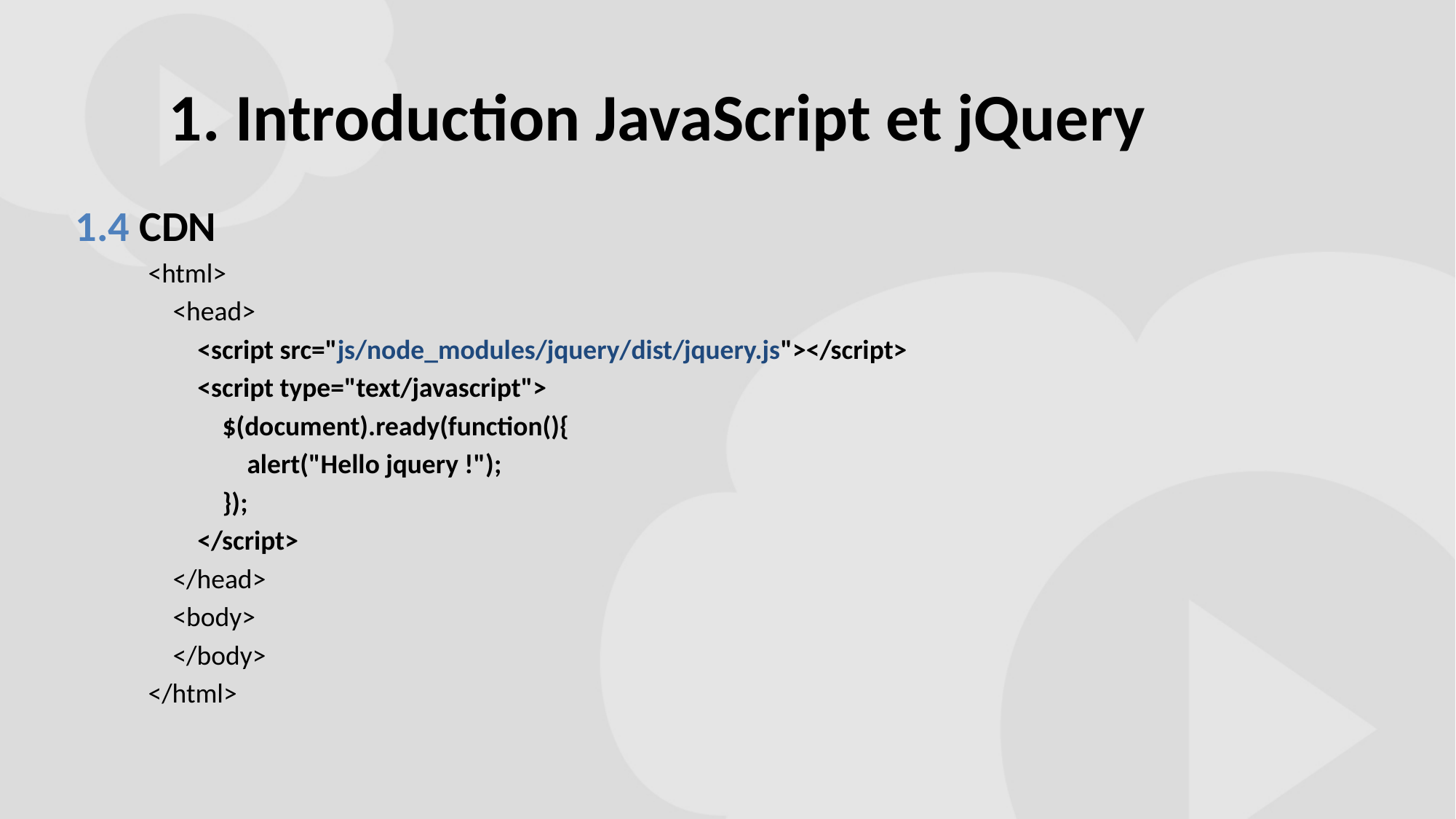

# 1. Introduction JavaScript et jQuery
1.4 CDN
<html>
    <head>
        <script src="js/node_modules/jquery/dist/jquery.js"></script>
        <script type="text/javascript">
            $(document).ready(function(){
                alert("Hello jquery !");
            });
        </script>
    </head>
    <body>
    </body>
</html>